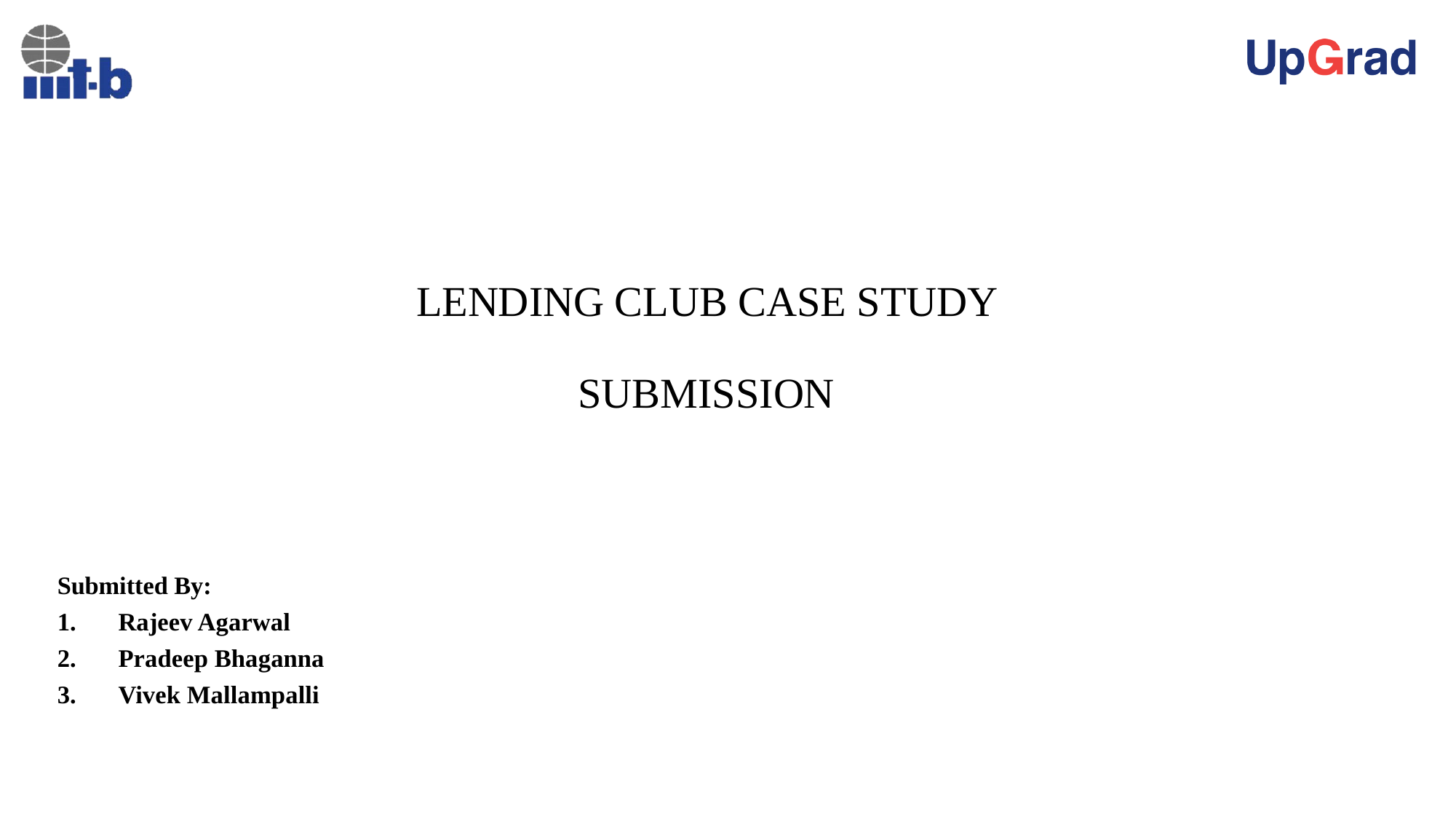

# LENDING CLUB CASE STUDY SUBMISSION
Submitted By:
 Rajeev Agarwal
 Pradeep Bhaganna
 Vivek Mallampalli